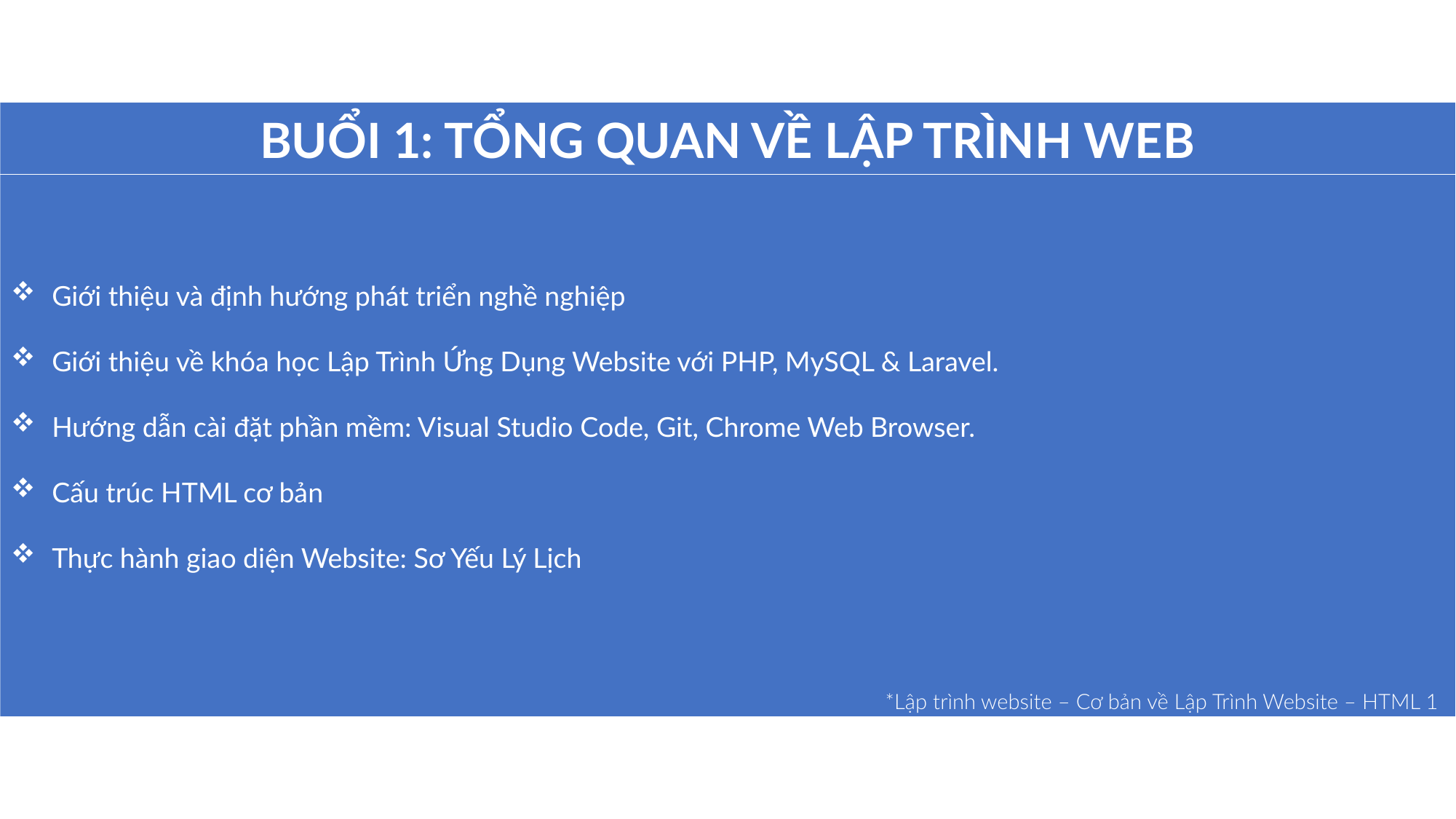

Giới thiệu và định hướng phát triển nghề nghiệp
Giới thiệu về khóa học Lập Trình Ứng Dụng Website với PHP, MySQL & Laravel.
Hướng dẫn cài đặt phần mềm: Visual Studio Code, Git, Chrome Web Browser.
Cấu trúc HTML cơ bản
Thực hành giao diện Website: Sơ Yếu Lý Lịch
BUỔI 1: TỔNG QUAN VỀ LẬP TRÌNH WEB
*Lập trình website – Cơ bản về Lập Trình Website – HTML 1